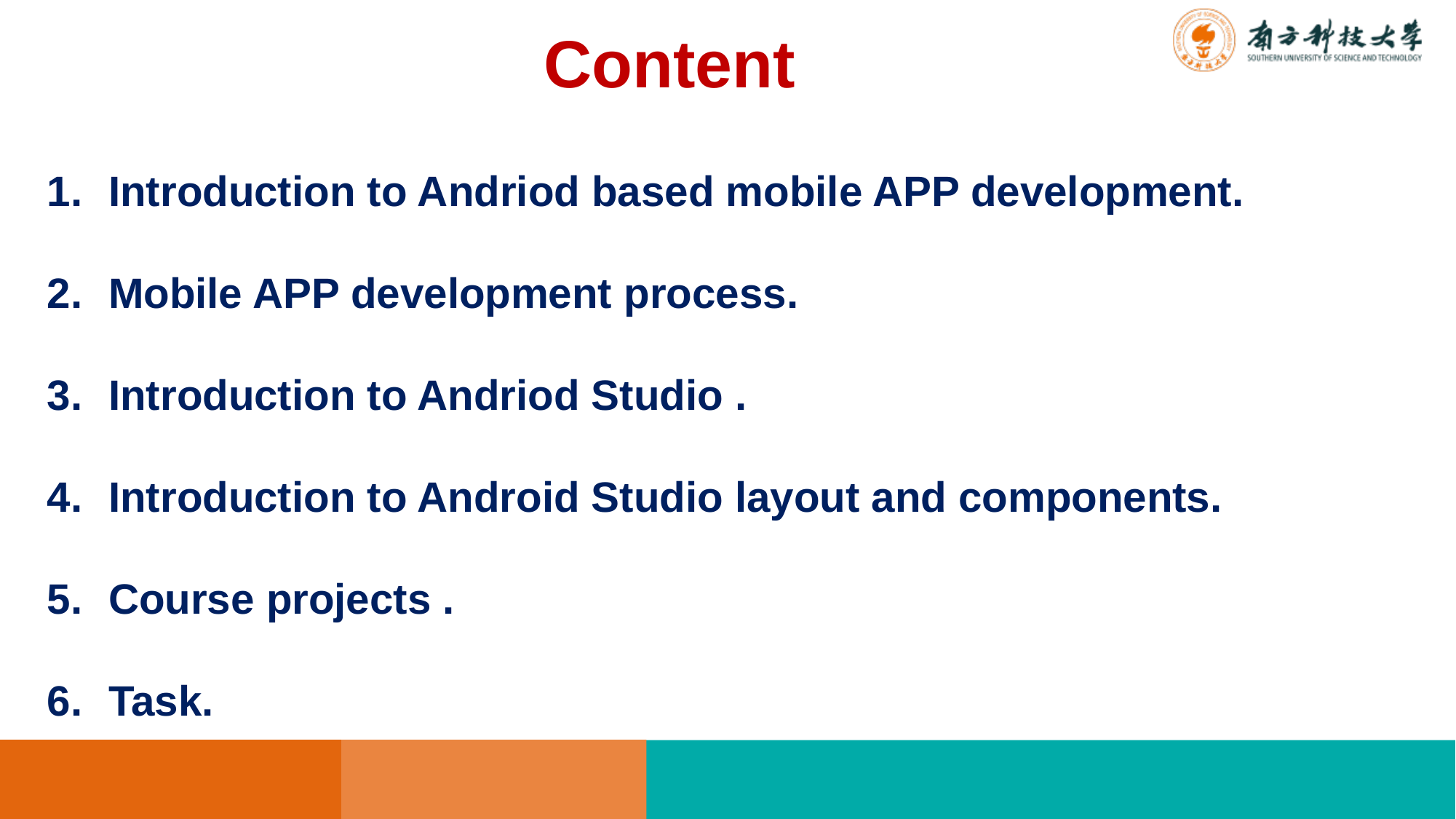

Content
Introduction to Andriod based mobile APP development.
Mobile APP development process.
Introduction to Andriod Studio .
Introduction to Android Studio layout and components.
Course projects .
Task.